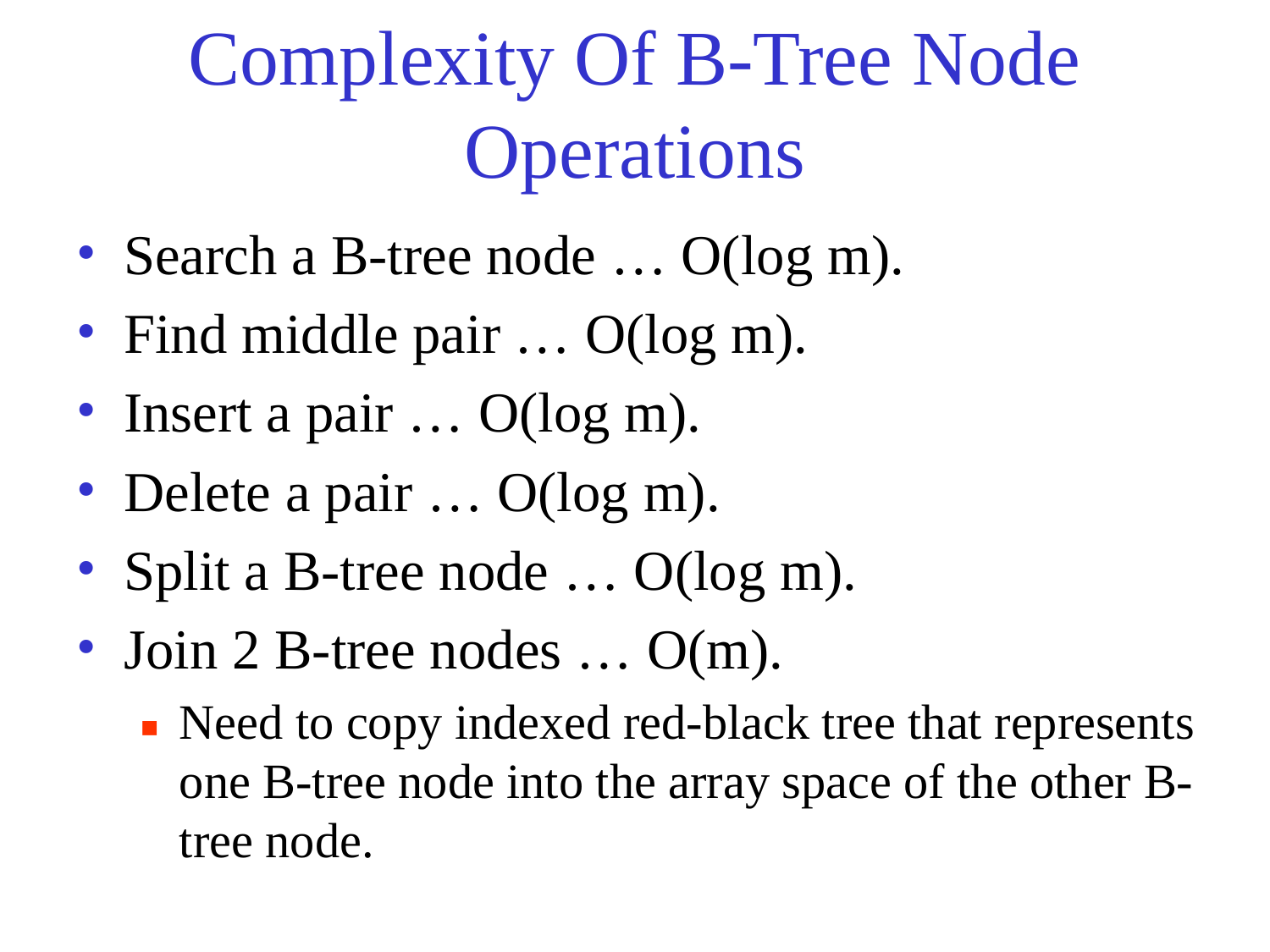

# Complexity Of B-Tree Node Operations
Search a B-tree node … O(log m).
Find middle pair … O(log m).
Insert a pair … O(log m).
Delete a pair … O(log m).
Split a B-tree node … O(log m).
Join 2 B-tree nodes … O(m).
Need to copy indexed red-black tree that represents one B-tree node into the array space of the other B-tree node.